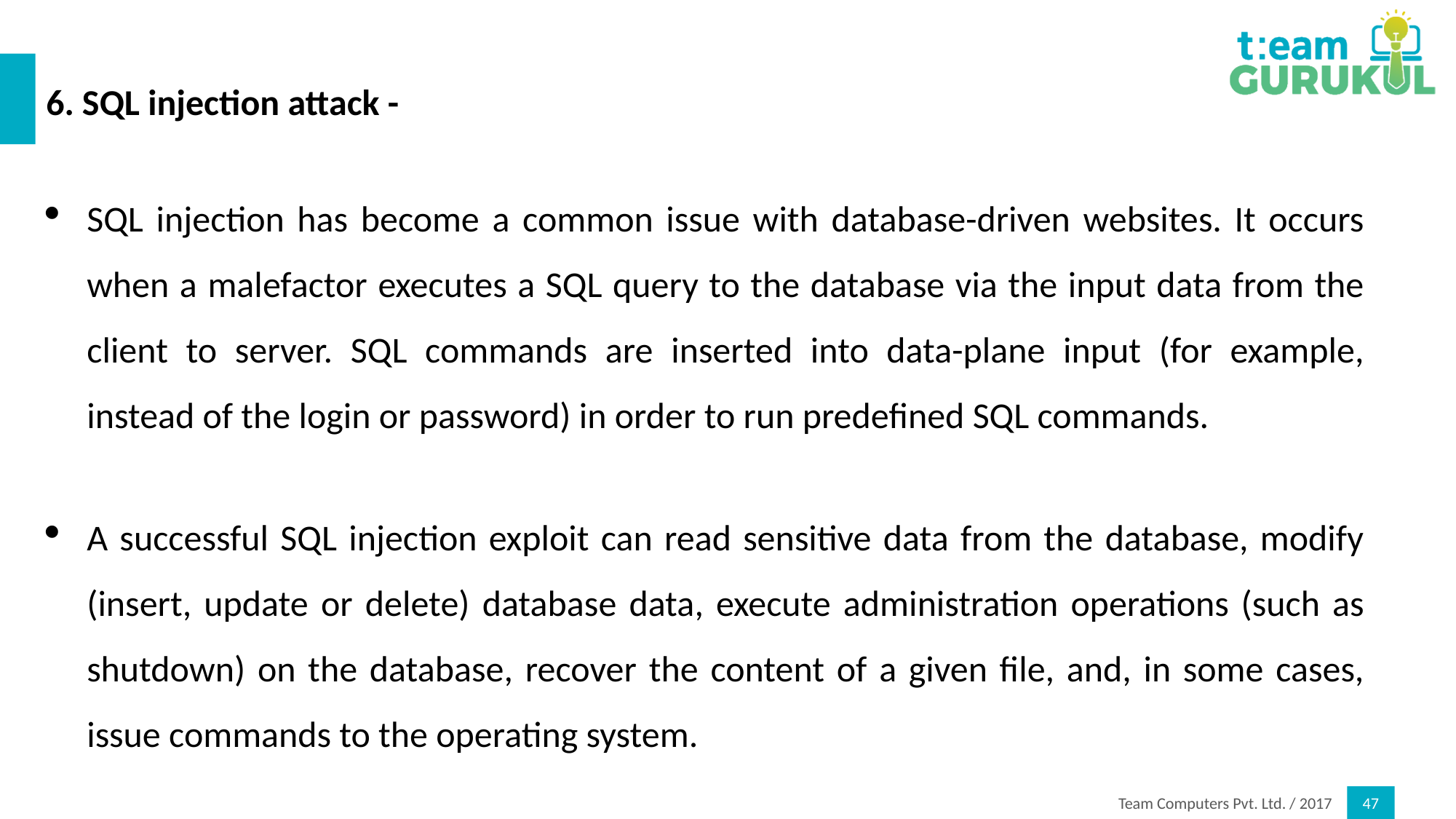

# 6. SQL injection attack -
SQL injection has become a common issue with database-driven websites. It occurs when a malefactor executes a SQL query to the database via the input data from the client to server. SQL commands are inserted into data-plane input (for example, instead of the login or password) in order to run predefined SQL commands.
A successful SQL injection exploit can read sensitive data from the database, modify (insert, update or delete) database data, execute administration operations (such as shutdown) on the database, recover the content of a given file, and, in some cases, issue commands to the operating system.